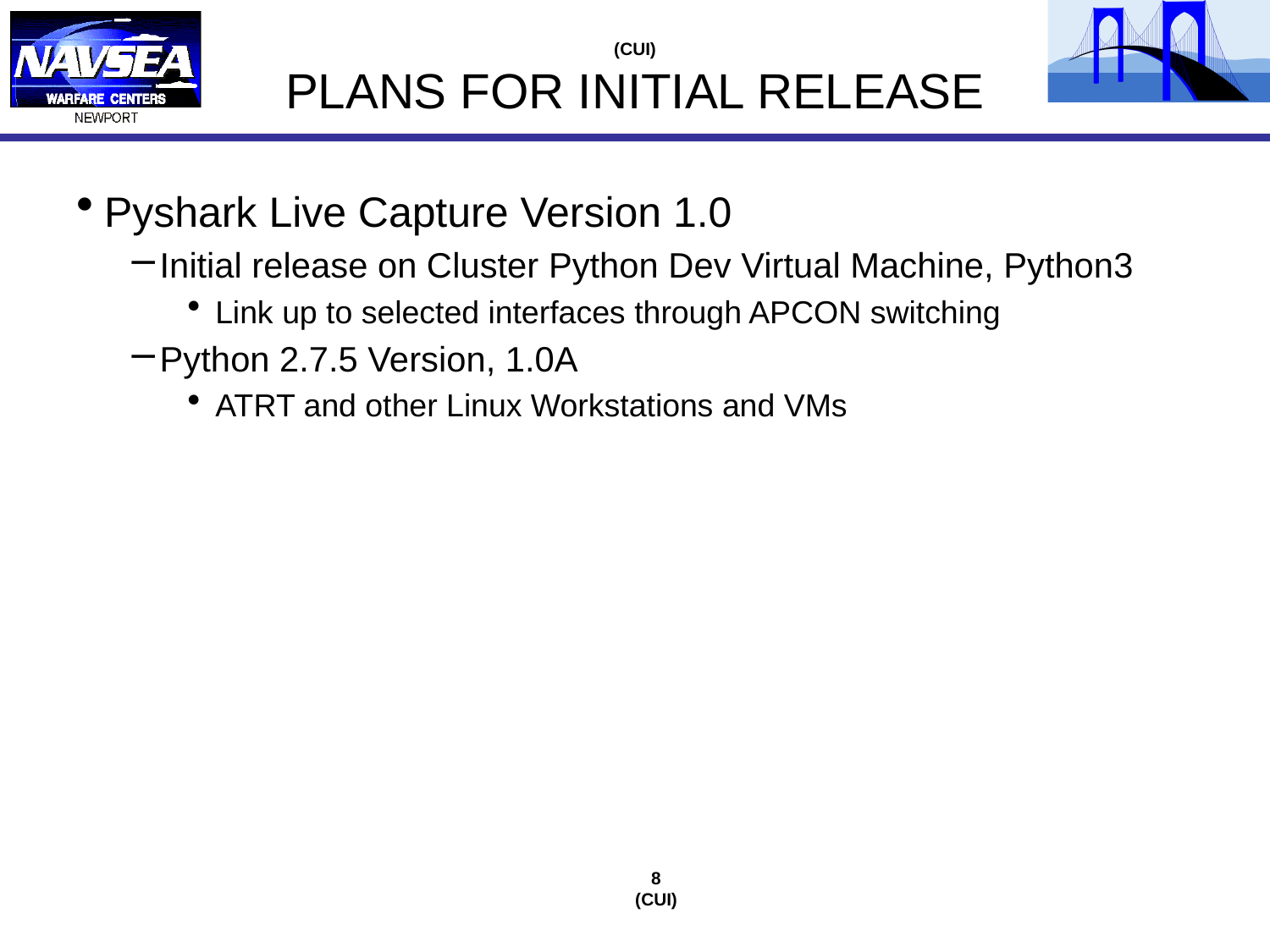

# (CUI) PLANS FOR INITIAL RELEASE
Pyshark Live Capture Version 1.0
Initial release on Cluster Python Dev Virtual Machine, Python3
Link up to selected interfaces through APCON switching
Python 2.7.5 Version, 1.0A
ATRT and other Linux Workstations and VMs

8
(CUI)